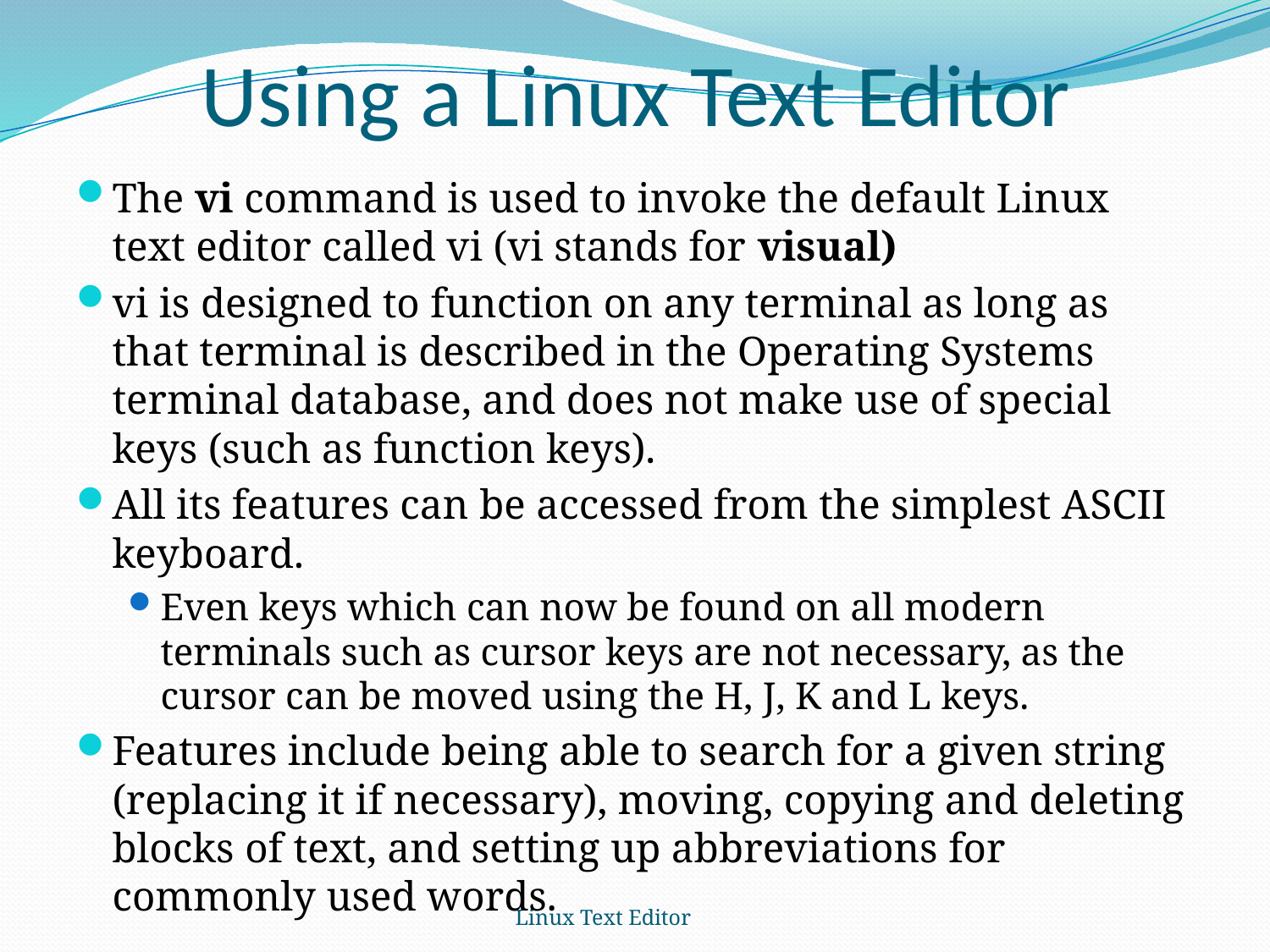

# Using a Linux Text Editor
The vi command is used to invoke the default Linux text editor called vi (vi stands for visual)
vi is designed to function on any terminal as long as that terminal is described in the Operating Systems terminal database, and does not make use of special keys (such as function keys).
All its features can be accessed from the simplest ASCII keyboard.
Even keys which can now be found on all modern terminals such as cursor keys are not necessary, as the cursor can be moved using the H, J, K and L keys.
Features include being able to search for a given string (replacing it if necessary), moving, copying and deleting blocks of text, and setting up abbreviations for commonly used words.

Linux Text Editor